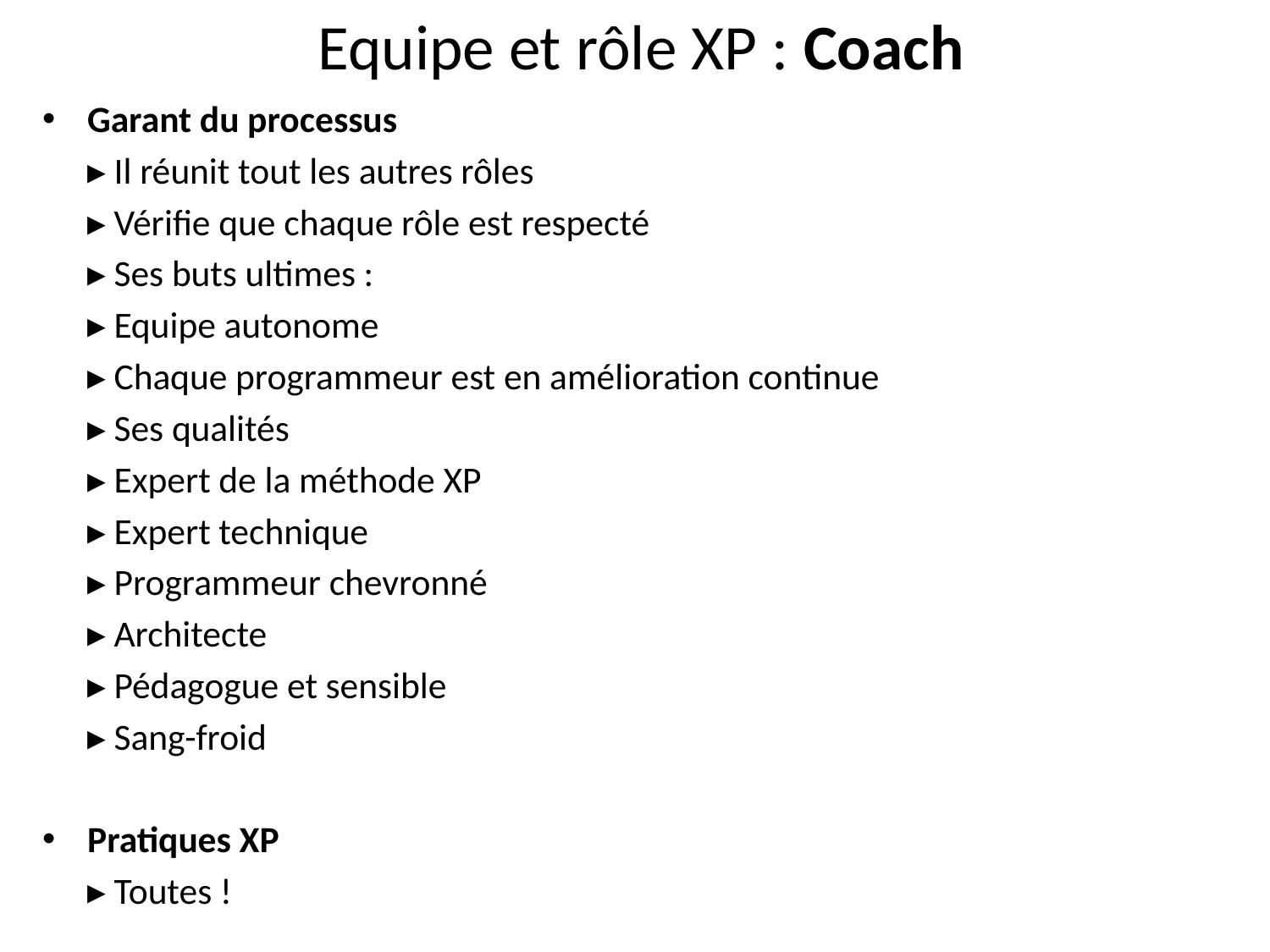

# Equipe et rôle XP : Coach
Garant du processus
	▸ Il réunit tout les autres rôles
	▸ Vérifie que chaque rôle est respecté
	▸ Ses buts ultimes :
		▸ Equipe autonome
		▸ Chaque programmeur est en amélioration continue
	▸ Ses qualités
		▸ Expert de la méthode XP
		▸ Expert technique
		▸ Programmeur chevronné
		▸ Architecte
		▸ Pédagogue et sensible
		▸ Sang-froid

Pratiques XP
		▸ Toutes !